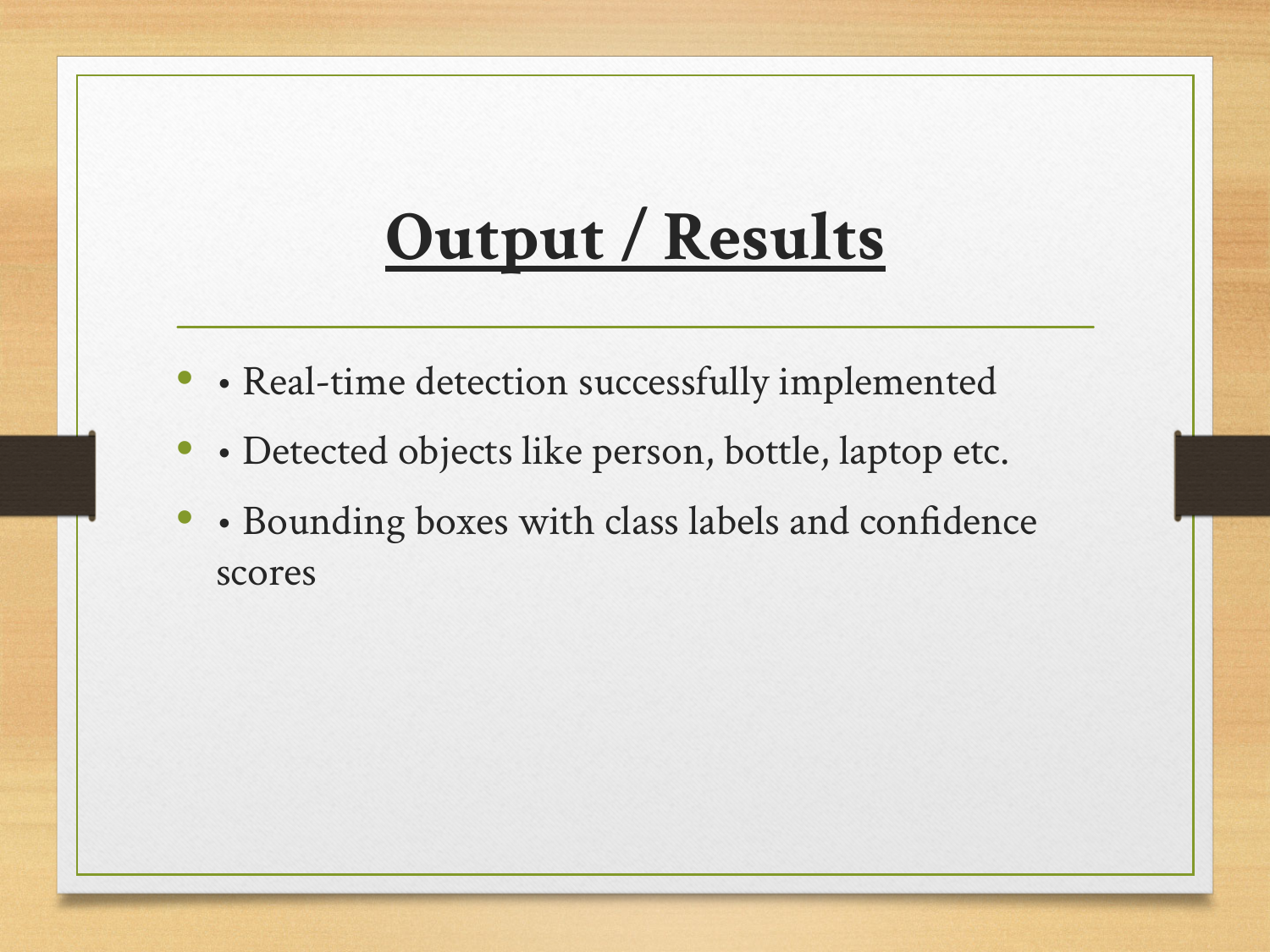

# Output / Results
• Real-time detection successfully implemented
• Detected objects like person, bottle, laptop etc.
• Bounding boxes with class labels and confidence scores